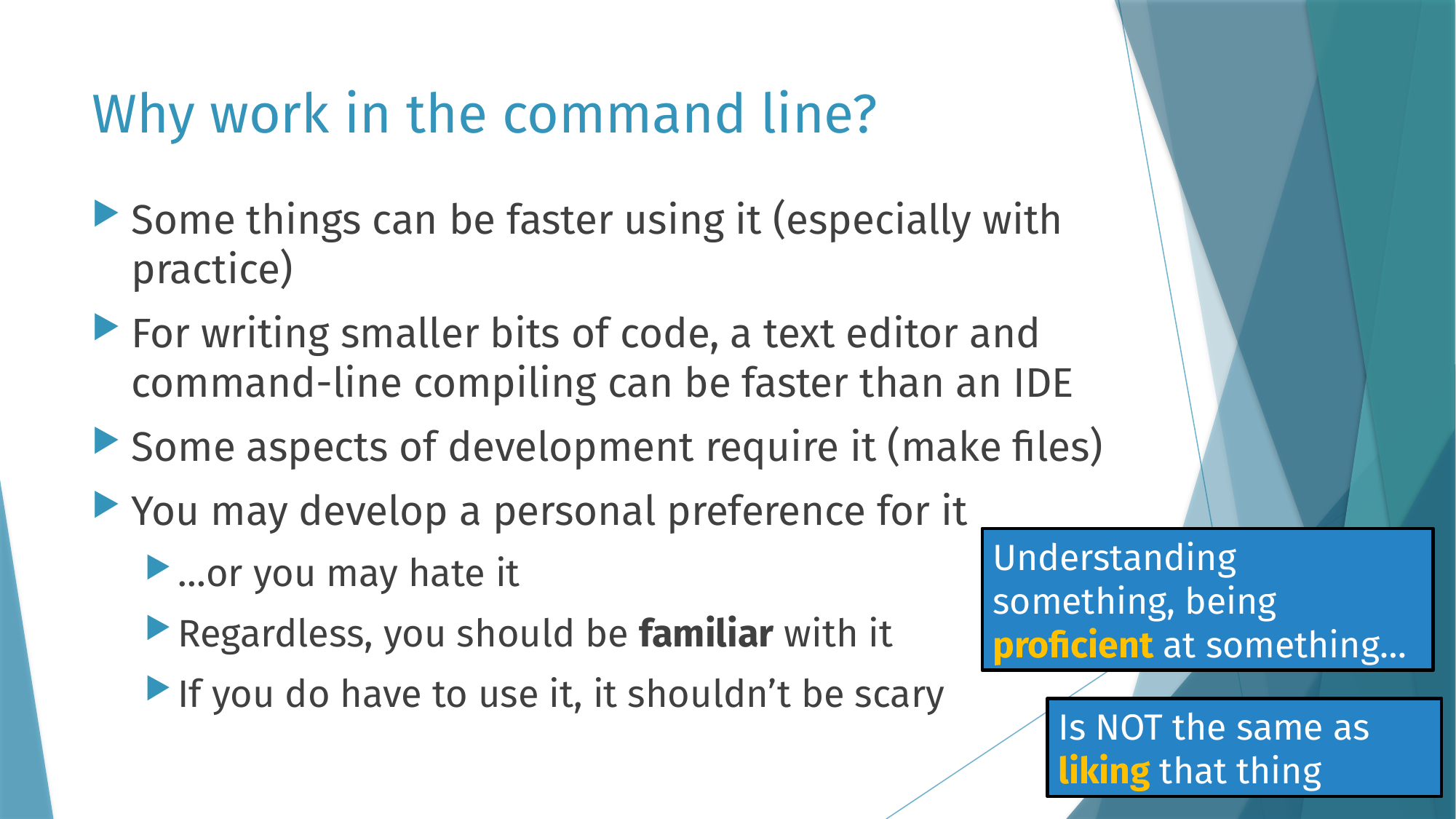

# Why work in the command line?
Some things can be faster using it (especially with practice)
For writing smaller bits of code, a text editor and command-line compiling can be faster than an IDE
Some aspects of development require it (make files)
You may develop a personal preference for it
…or you may hate it
Regardless, you should be familiar with it
If you do have to use it, it shouldn’t be scary
Understanding something, being proficient at something…
Is NOT the same as liking that thing